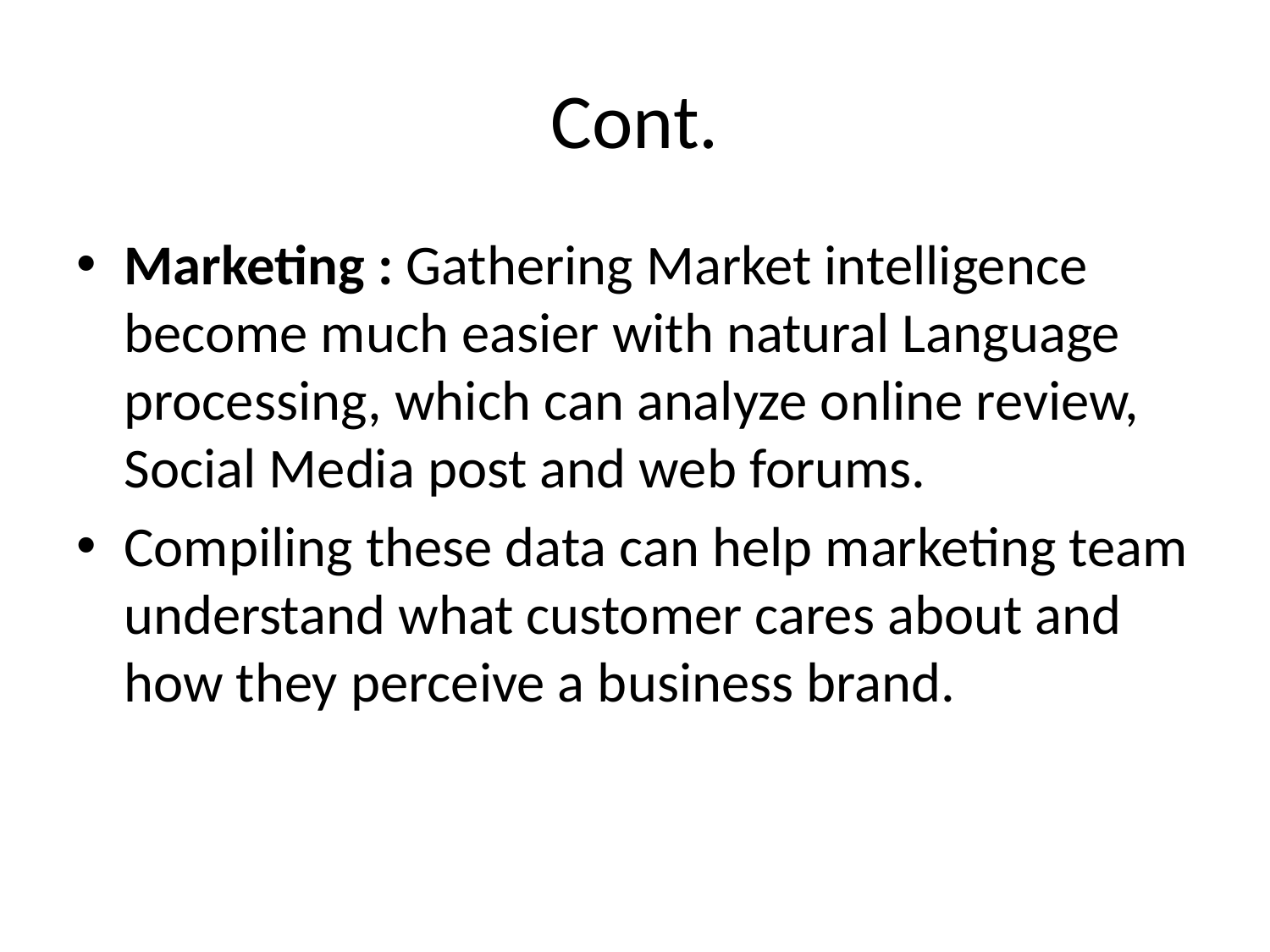

# Cont.
Marketing : Gathering Market intelligence become much easier with natural Language processing, which can analyze online review, Social Media post and web forums.
Compiling these data can help marketing team understand what customer cares about and how they perceive a business brand.